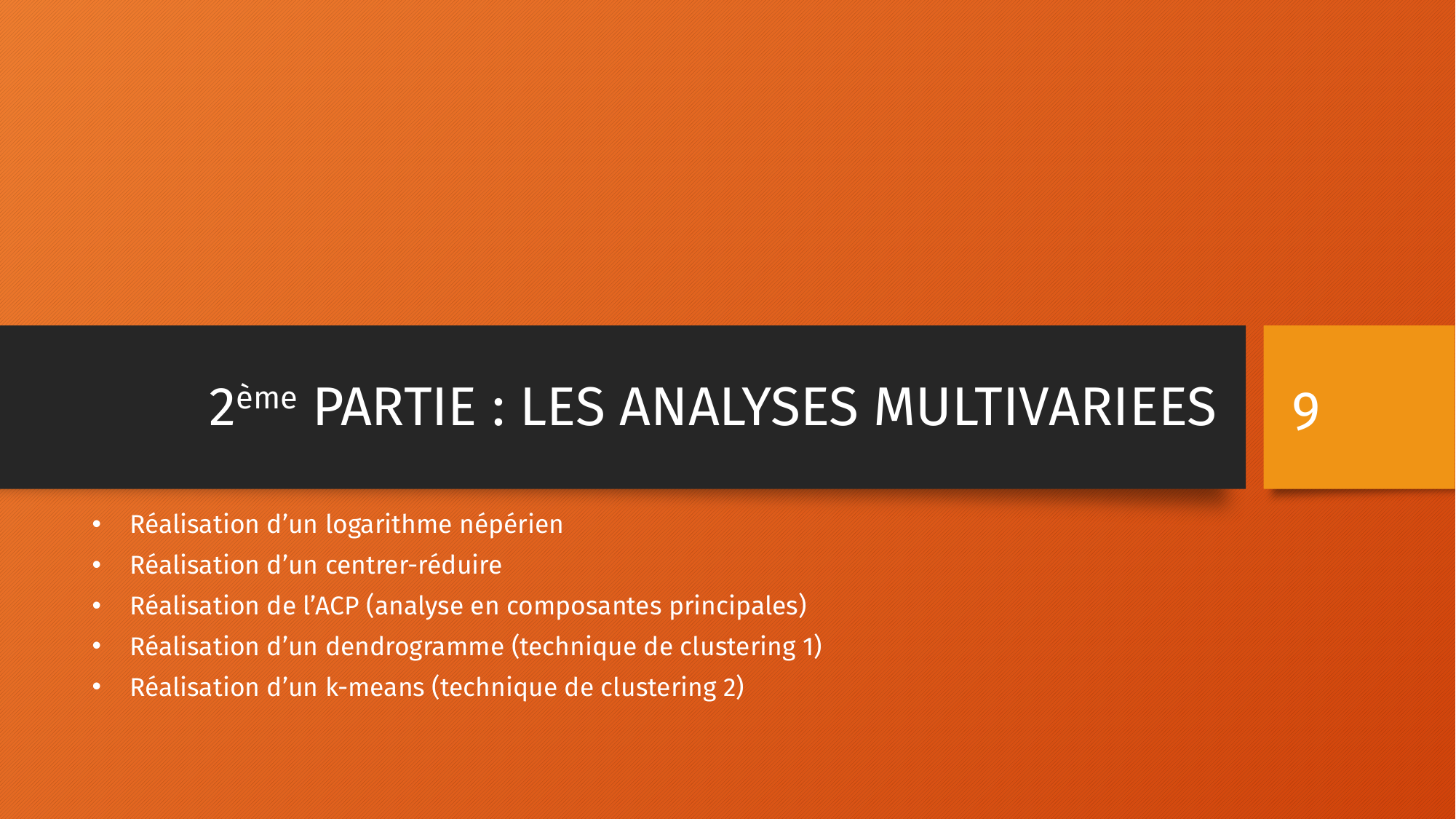

# 2ème PARTIE : LES ANALYSES MULTIVARIEES
9
Réalisation d’un logarithme népérien
Réalisation d’un centrer-réduire
Réalisation de l’ACP (analyse en composantes principales)
Réalisation d’un dendrogramme (technique de clustering 1)
Réalisation d’un k-means (technique de clustering 2)